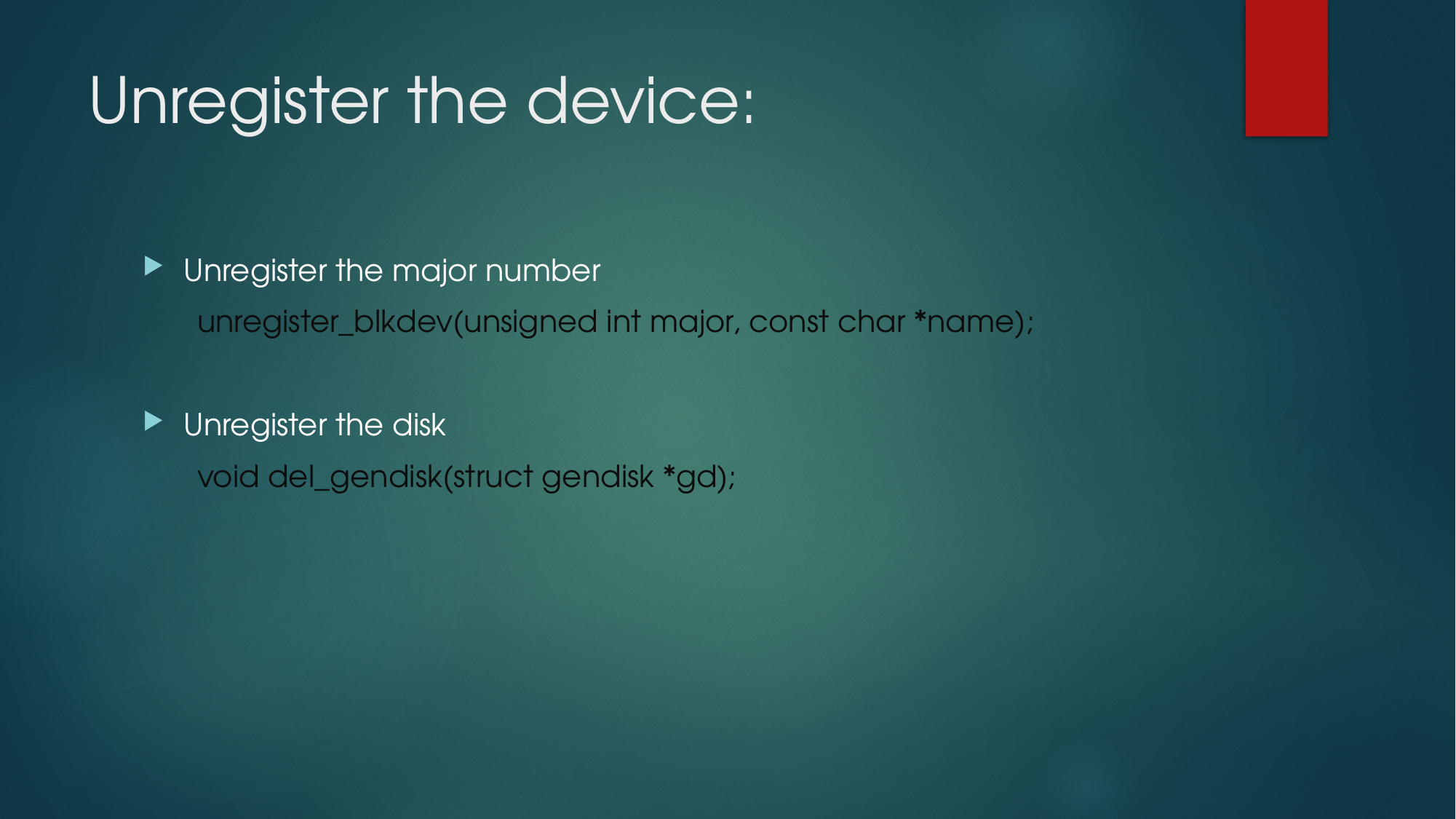

# Unregister the device:
Unregister the major number
unregister_blkdev(unsigned int major, const char *name);

Unregister the disk
void del_gendisk(struct gendisk *gd);